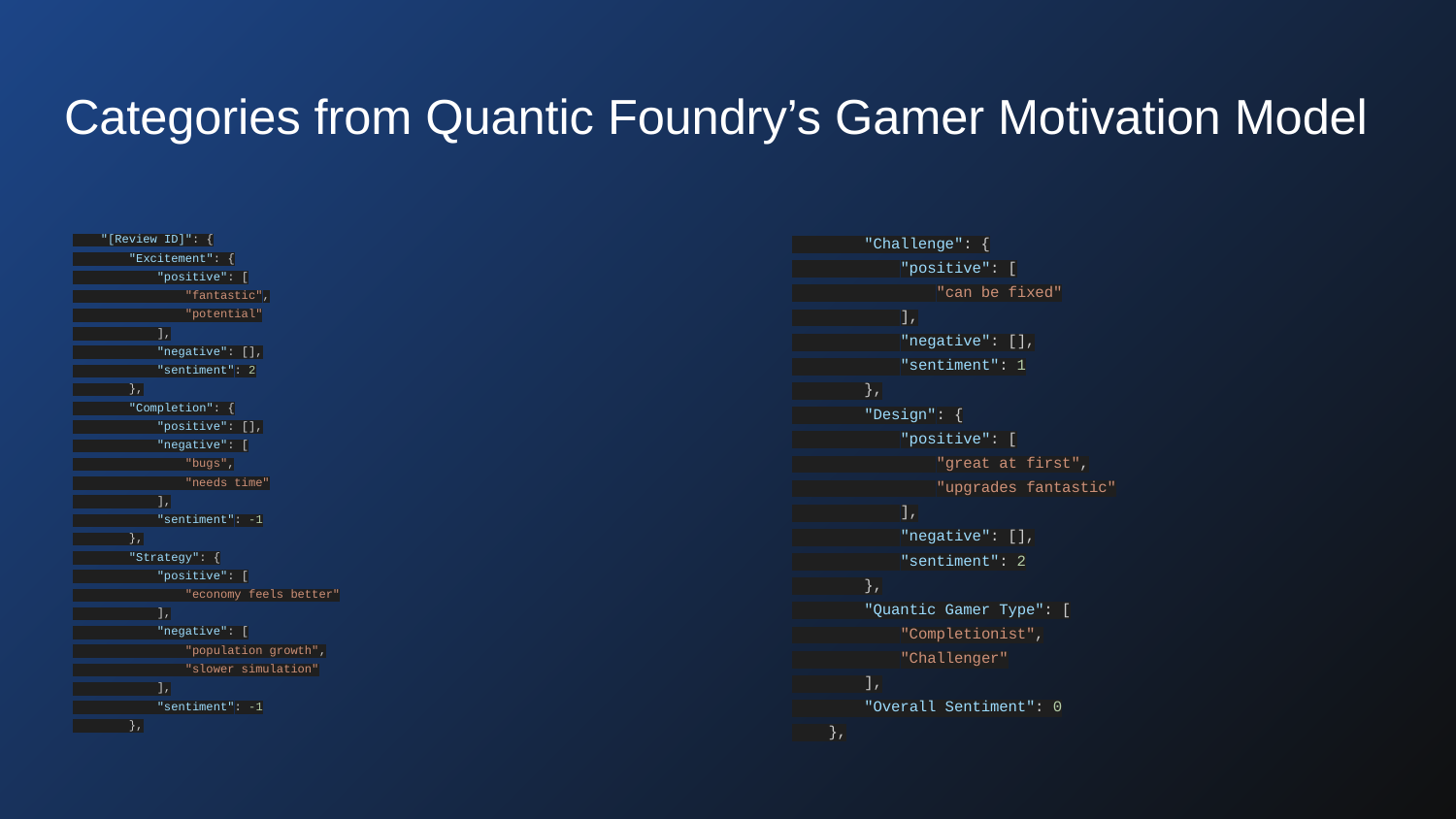

# Categories from Quantic Foundry’s Gamer Motivation Model
    "[Review ID]": {
        "Excitement": {
            "positive": [
                "fantastic",
                "potential"
            ],
            "negative": [],
            "sentiment": 2
        },
        "Completion": {
            "positive": [],
            "negative": [
                "bugs",
                "needs time"
            ],
            "sentiment": -1
        },
        "Strategy": {
            "positive": [
                "economy feels better"
            ],
            "negative": [
                "population growth",
                "slower simulation"
            ],
            "sentiment": -1
        },

        "Challenge": {
            "positive": [
                "can be fixed"
            ],
            "negative": [],
            "sentiment": 1
        },
        "Design": {
            "positive": [
                "great at first",
                "upgrades fantastic"
            ],
            "negative": [],
            "sentiment": 2
        },
        "Quantic Gamer Type": [
            "Completionist",
            "Challenger"
        ],
        "Overall Sentiment": 0
    },